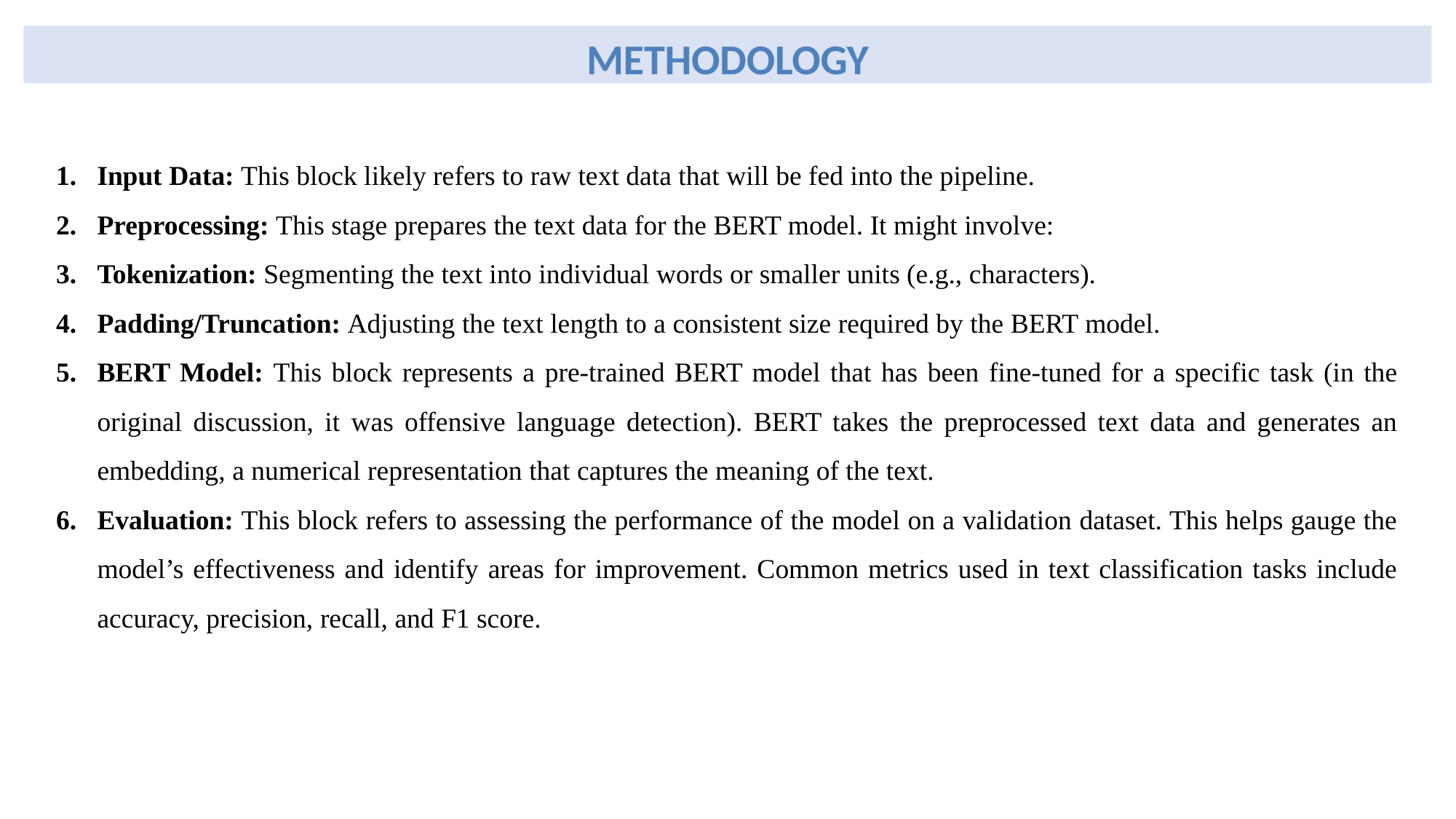

METHODOLOGY

Input Data: This block likely refers to raw text data that will be fed into the pipeline.
Preprocessing: This stage prepares the text data for the BERT model. It might involve:
Tokenization: Segmenting the text into individual words or smaller units (e.g., characters).
Padding/Truncation: Adjusting the text length to a consistent size required by the BERT model.
BERT Model: This block represents a pre-trained BERT model that has been fine-tuned for a specific task (in the original discussion, it was offensive language detection). BERT takes the preprocessed text data and generates an embedding, a numerical representation that captures the meaning of the text.
Evaluation: This block refers to assessing the performance of the model on a validation dataset. This helps gauge the model’s effectiveness and identify areas for improvement. Common metrics used in text classification tasks include accuracy, precision, recall, and F1 score.